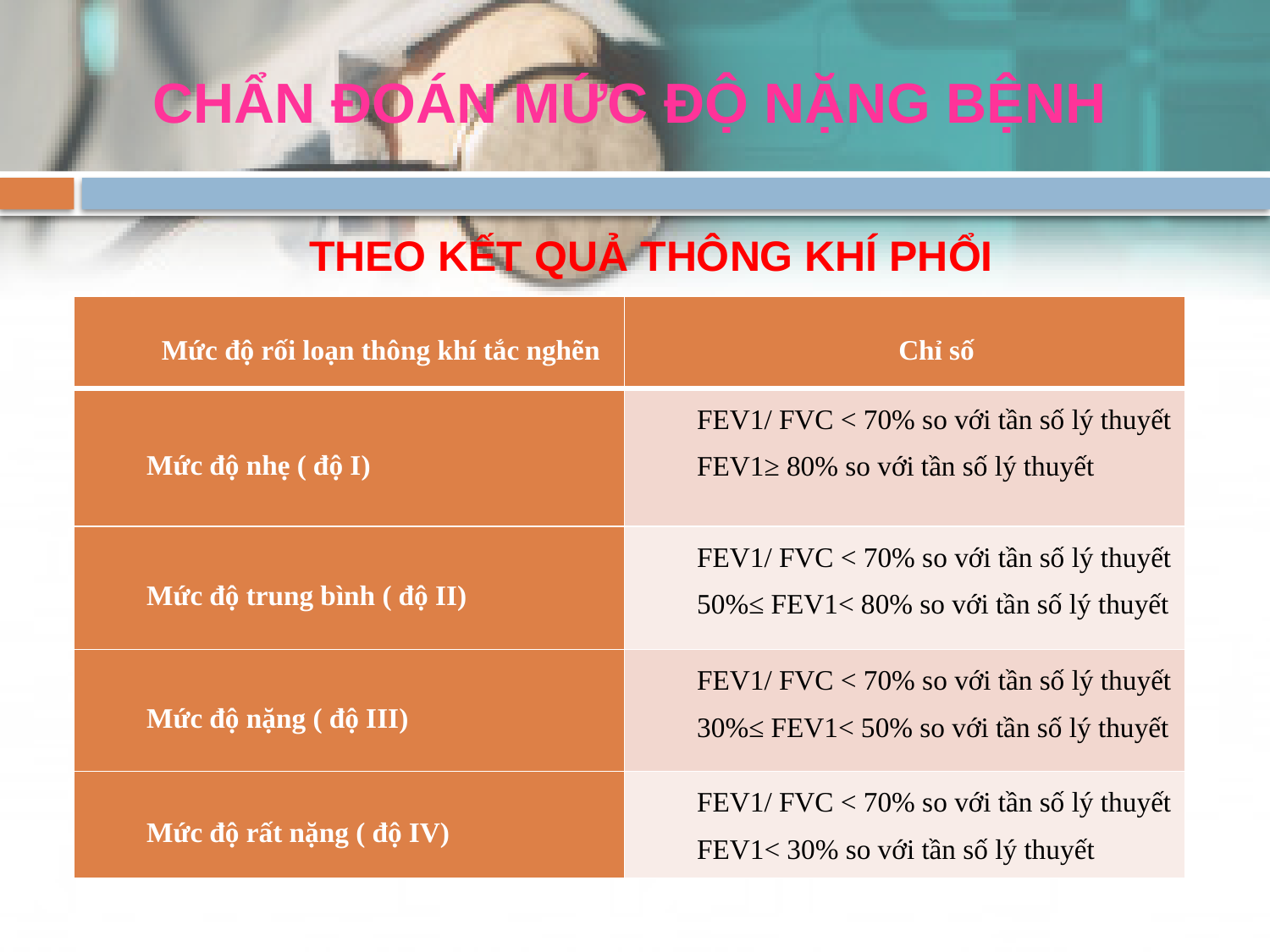

# CHẨN ĐOÁN MỨC ĐỘ NẶNG BỆNH
THEO KẾT QUẢ THÔNG KHÍ PHỔI

| Mức độ rối loạn thông khí tắc nghẽn | Chỉ số |
| --- | --- |
| Mức độ nhẹ ( độ I) | FEV1/ FVC < 70% so với tần số lý thuyết FEV1≥ 80% so với tần số lý thuyết |
| Mức độ trung bình ( độ II) | FEV1/ FVC < 70% so với tần số lý thuyết 50%≤ FEV1< 80% so với tần số lý thuyết |
| Mức độ nặng ( độ III) | FEV1/ FVC < 70% so với tần số lý thuyết 30%≤ FEV1< 50% so với tần số lý thuyết |
| Mức độ rất nặng ( độ IV) | FEV1/ FVC < 70% so với tần số lý thuyết FEV1< 30% so với tần số lý thuyết |